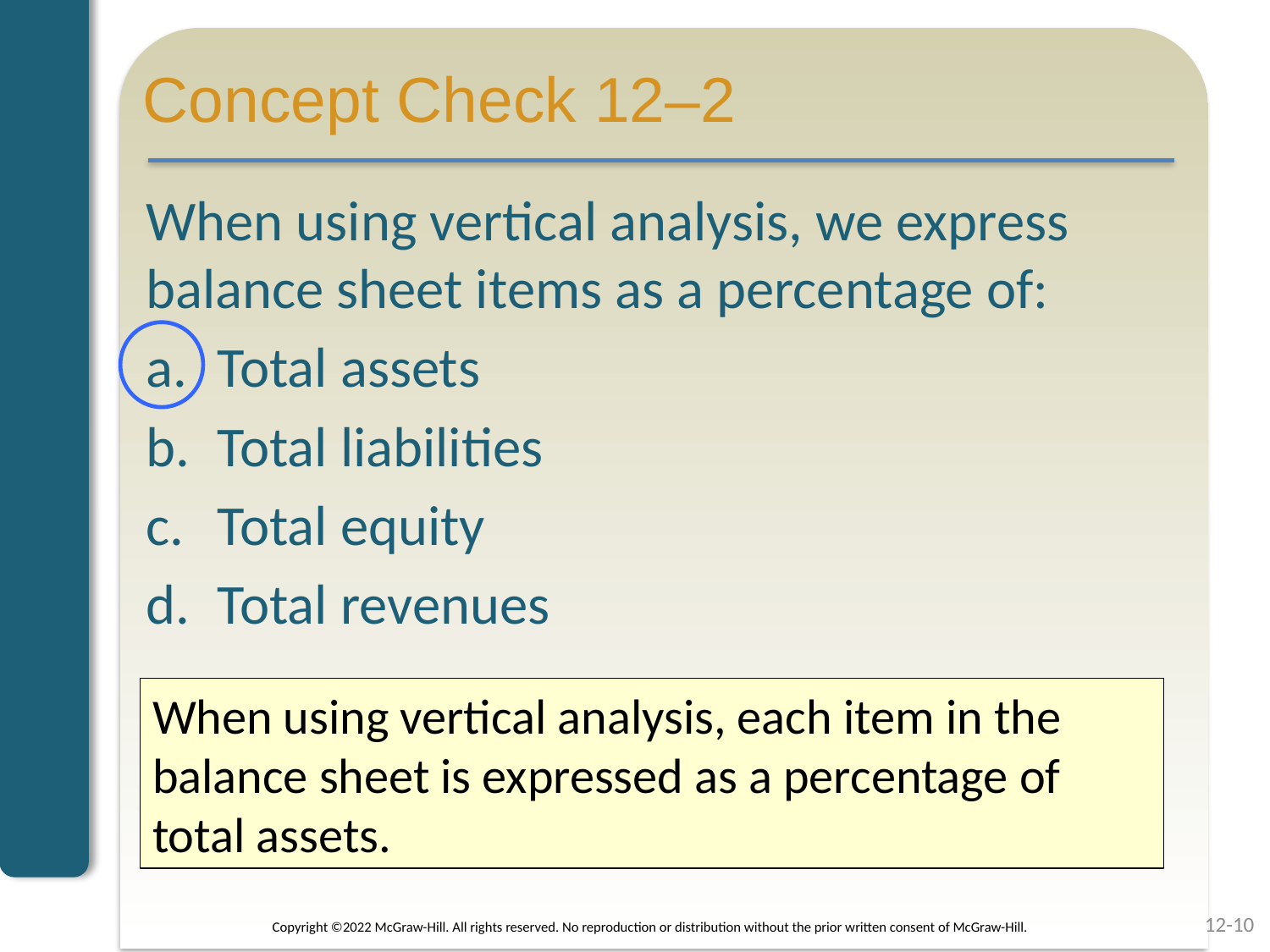

# Concept Check 12–2
When using vertical analysis, we express balance sheet items as a percentage of:
Total assets
Total liabilities
Total equity
Total revenues

When using vertical analysis, each item in the balance sheet is expressed as a percentage of total assets.
12-10
Copyright ©2022 McGraw-Hill. All rights reserved. No reproduction or distribution without the prior written consent of McGraw-Hill.